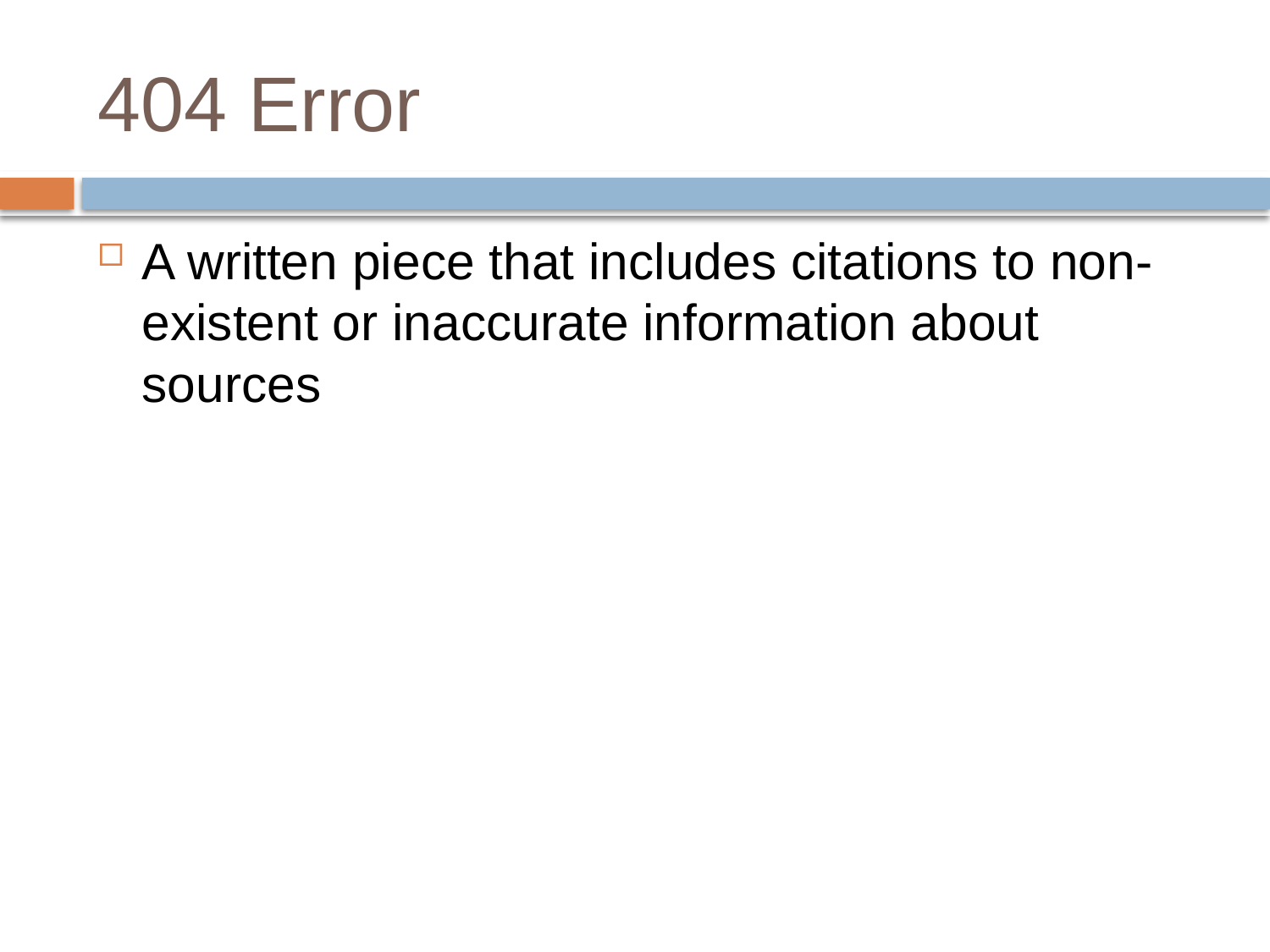

# 404 Error
A written piece that includes citations to non-existent or inaccurate information about sources